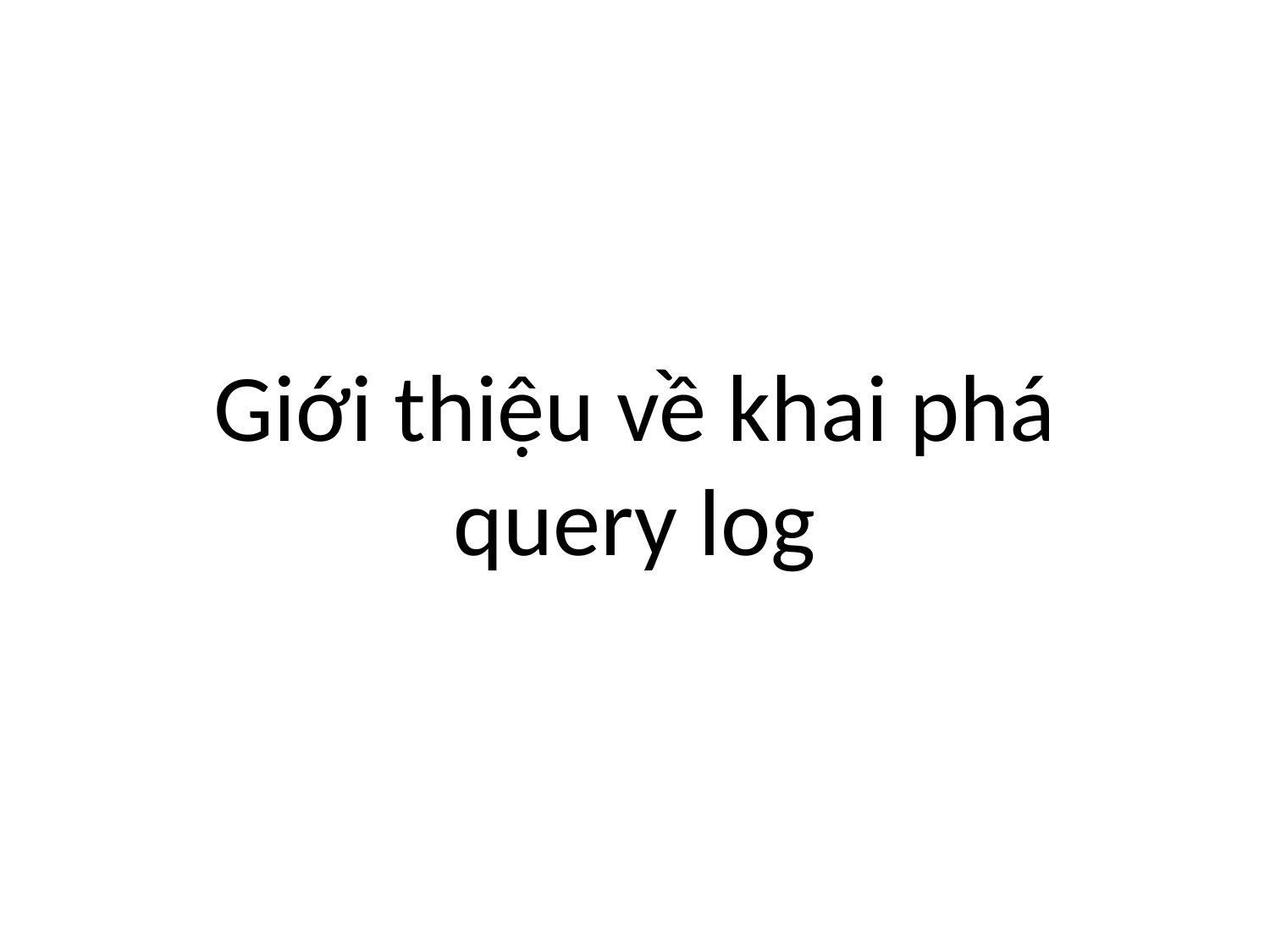

# Giới thiệu về khai phá query log